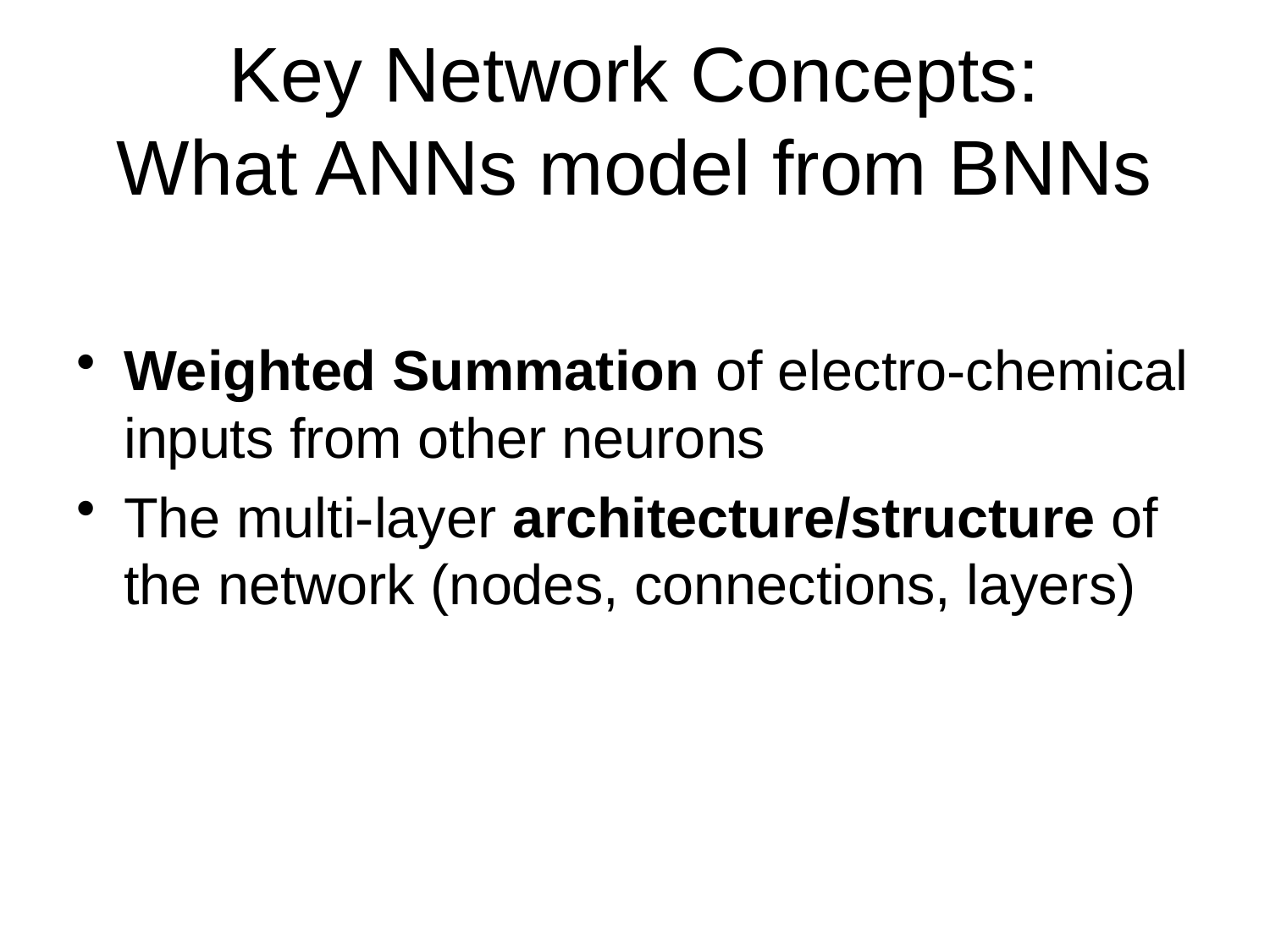

# Key Network Concepts: What ANNs model from BNNs
Weighted Summation of electro-chemical inputs from other neurons
The multi-layer architecture/structure of the network (nodes, connections, layers)